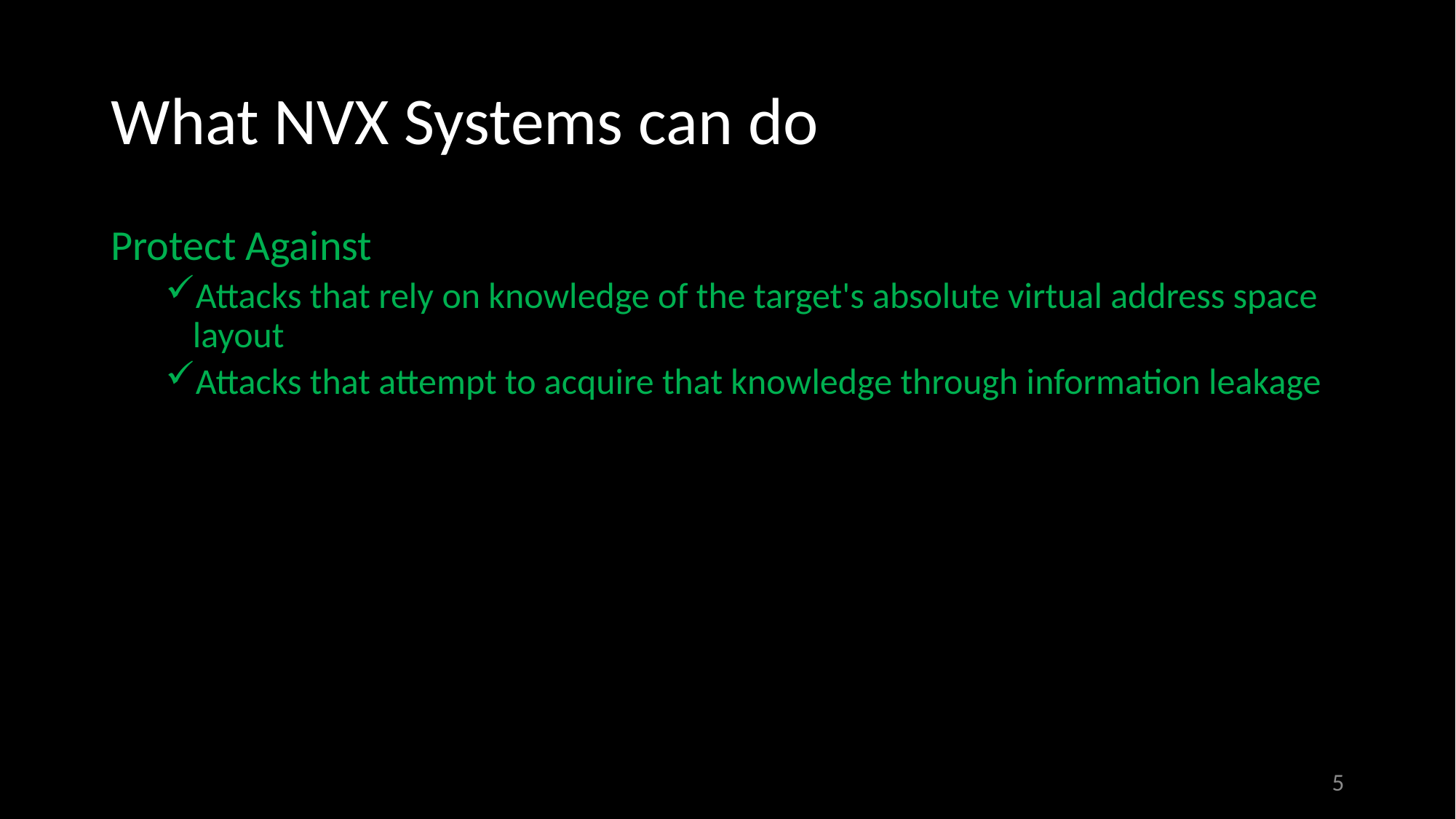

# What NVX Systems can do
Protect Against
Attacks that rely on knowledge of the target's absolute virtual address space layout
Attacks that attempt to acquire that knowledge through information leakage

5